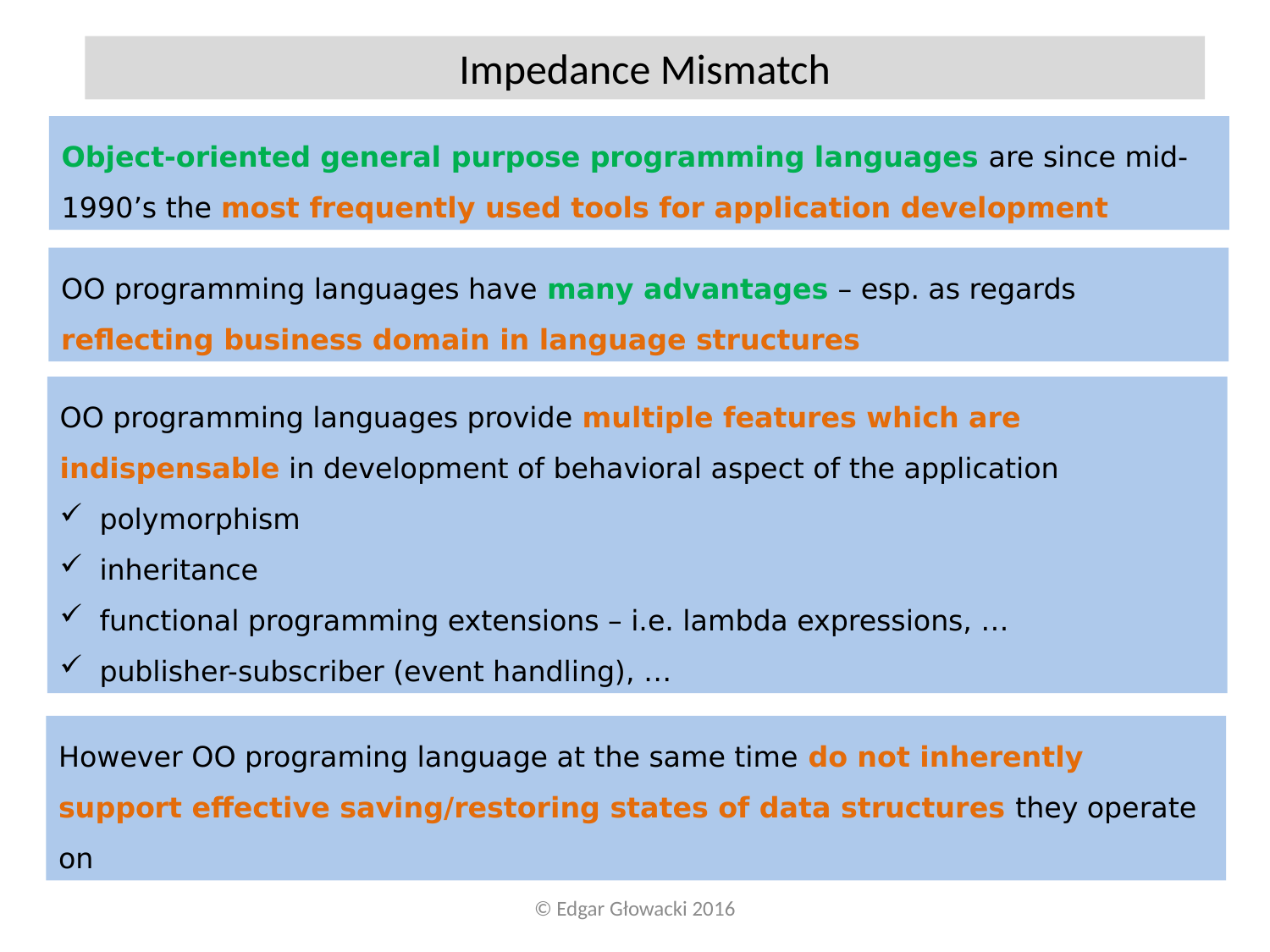

Impedance Mismatch
Object-oriented general purpose programming languages are since mid-1990’s the most frequently used tools for application development
OO programming languages have many advantages – esp. as regards reflecting business domain in language structures
OO programming languages provide multiple features which are indispensable in development of behavioral aspect of the application
polymorphism
inheritance
functional programming extensions – i.e. lambda expressions, …
publisher-subscriber (event handling), …
However OO programing language at the same time do not inherently support effective saving/restoring states of data structures they operate on
© Edgar Głowacki 2016